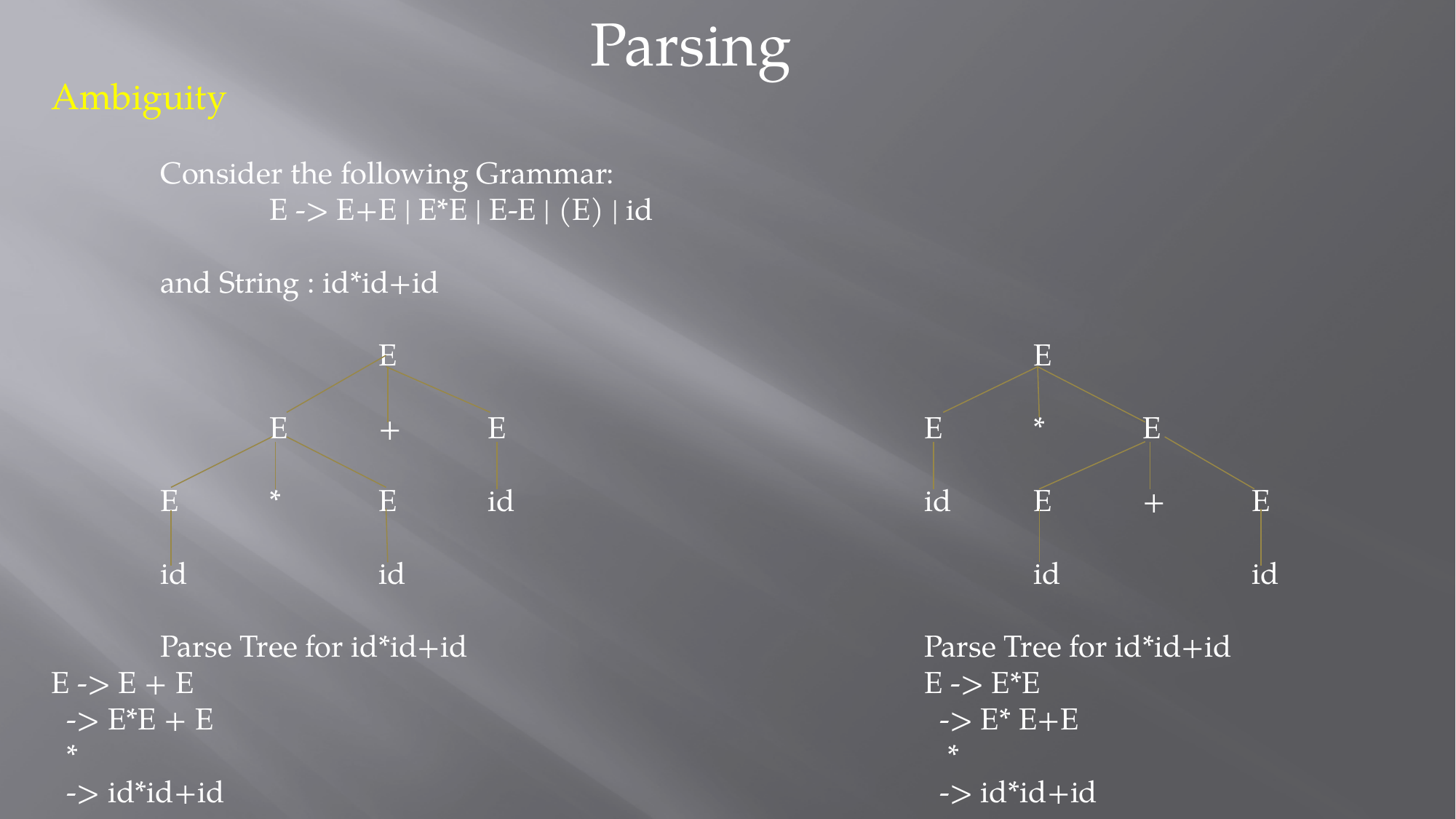

Parsing
Ambiguity

	Consider the following Grammar:
		E -> E+E | E*E | E-E | (E) | id

	and String : id*id+id

			E						E

		E	+	E				E	*	E

	E	*	E	id				id	E	+	E

	id		id						id		id

	Parse Tree for id*id+id					Parse Tree for id*id+id
E -> E + E							E -> E*E
  -> E*E + E							  -> E* E+E
  *								   *
  -> id*id+id 							  -> id*id+id